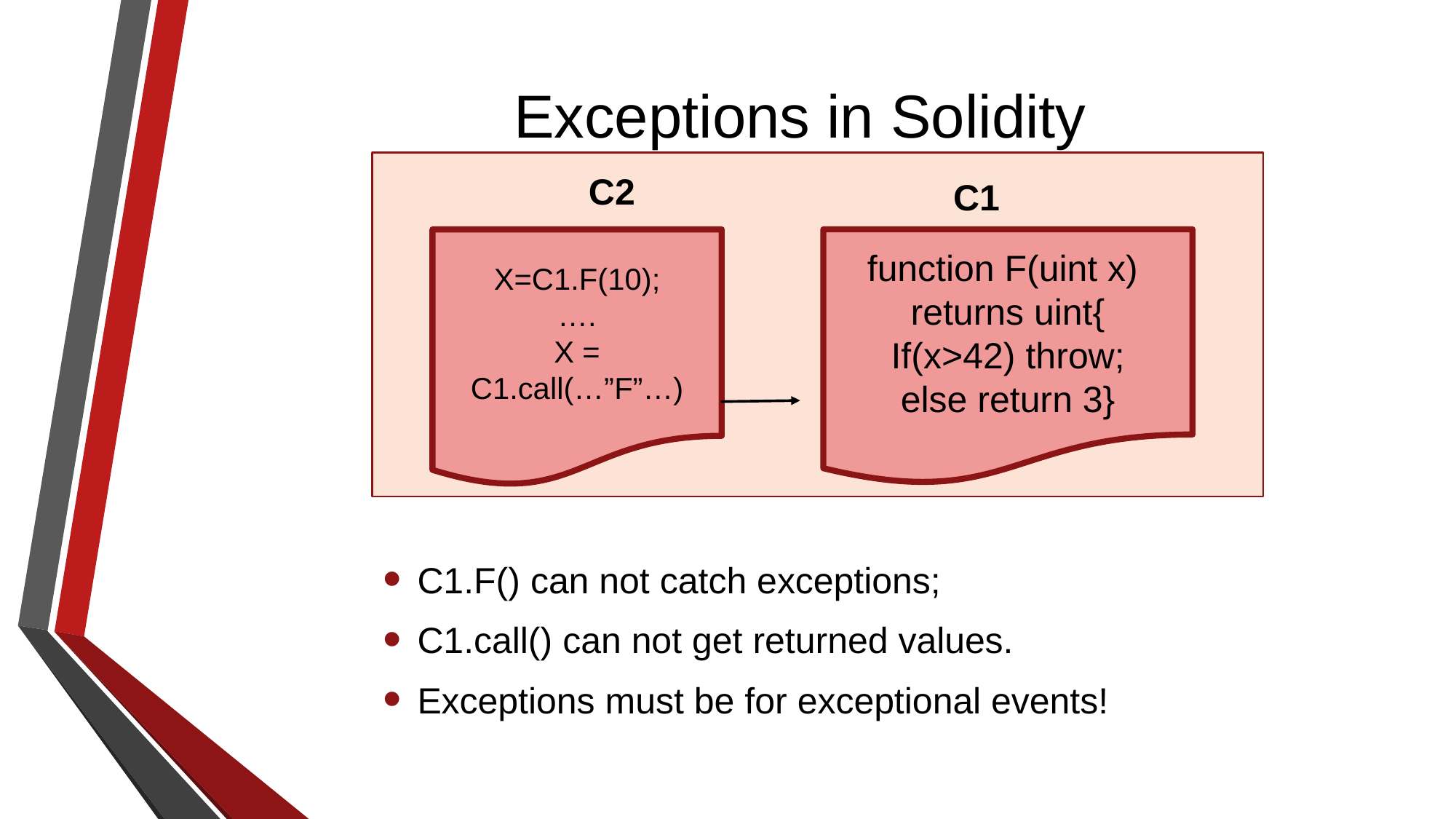

# Exceptions in Solidity

C2
C1
X=C1.F(10);
….
X = C1.call(…”F”…)
function F(uint x)
returns uint{
If(x>42) throw;
else return 3}
C1.F() can not catch exceptions;
C1.call() can not get returned values.
Exceptions must be for exceptional events!